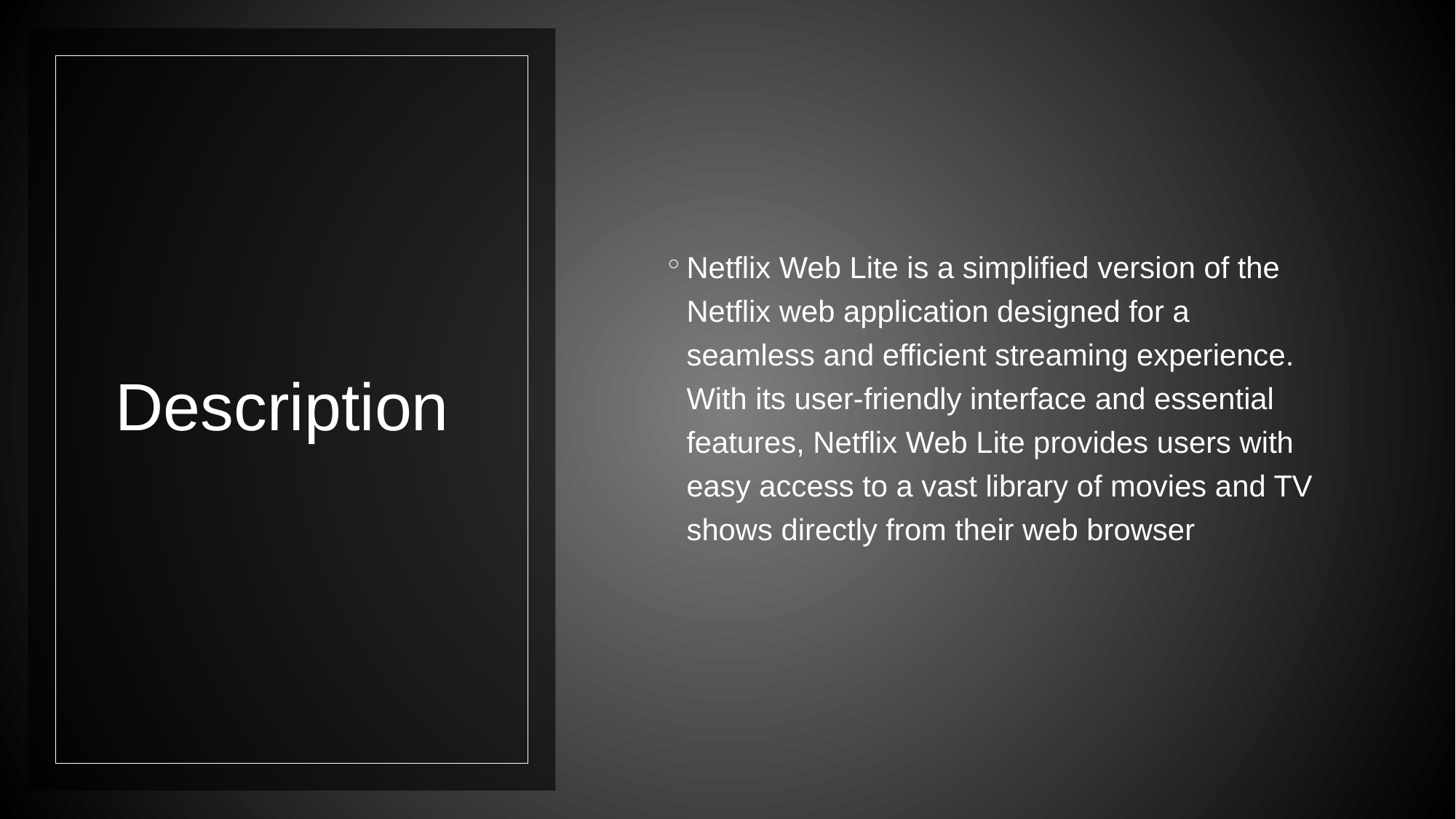

Netflix Web Lite is a simplified version of the Netflix web application designed for a seamless and efficient streaming experience. With its user-friendly interface and essential features, Netflix Web Lite provides users with easy access to a vast library of movies and TV shows directly from their web browser
# Description